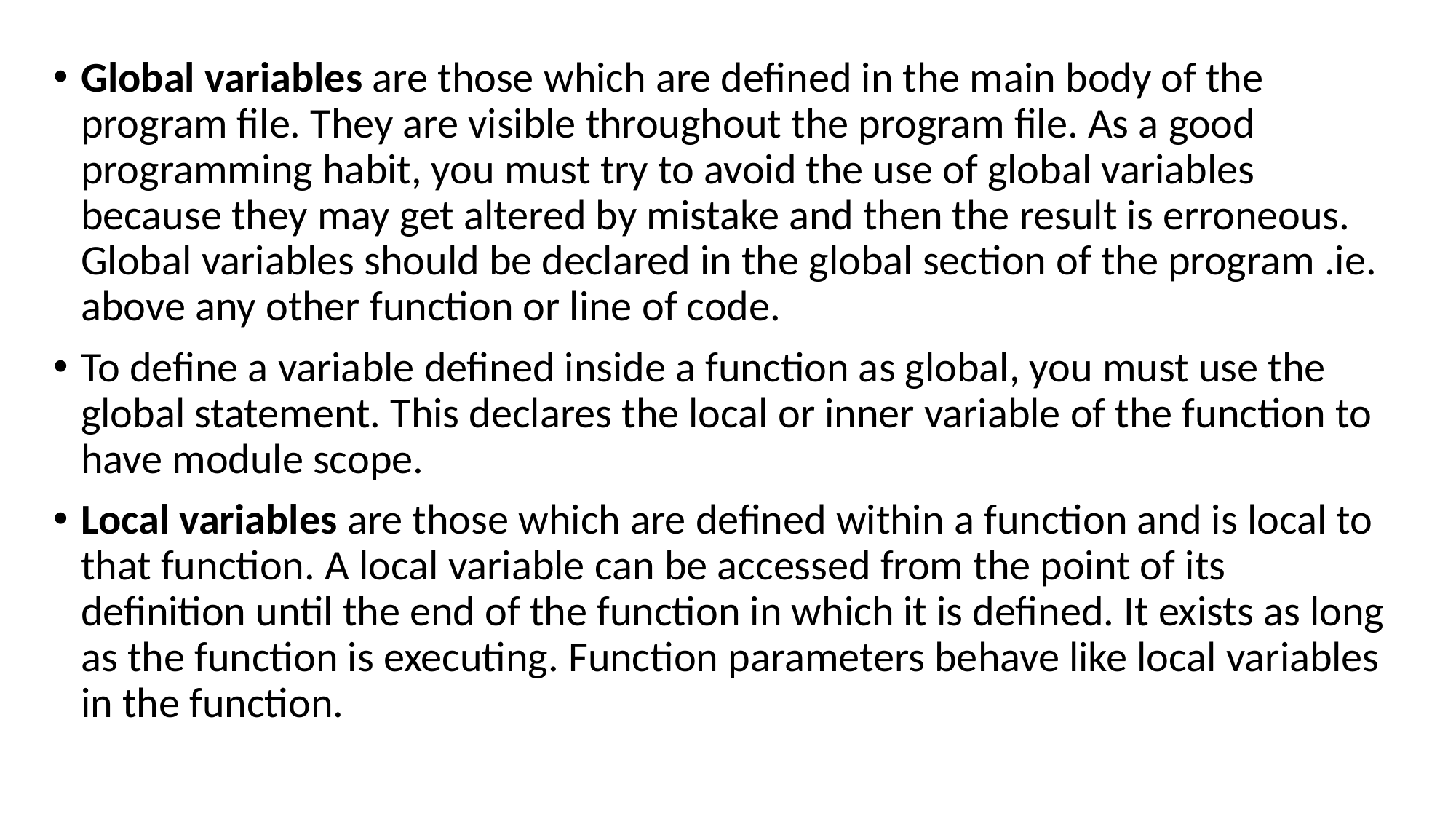

Global variables are those which are defined in the main body of the program file. They are visible throughout the program file. As a good programming habit, you must try to avoid the use of global variables because they may get altered by mistake and then the result is erroneous. Global variables should be declared in the global section of the program .ie. above any other function or line of code.
To define a variable defined inside a function as global, you must use the global statement. This declares the local or inner variable of the function to have module scope.
Local variables are those which are defined within a function and is local to that function. A local variable can be accessed from the point of its definition until the end of the function in which it is defined. It exists as long as the function is executing. Function parameters behave like local variables in the function.